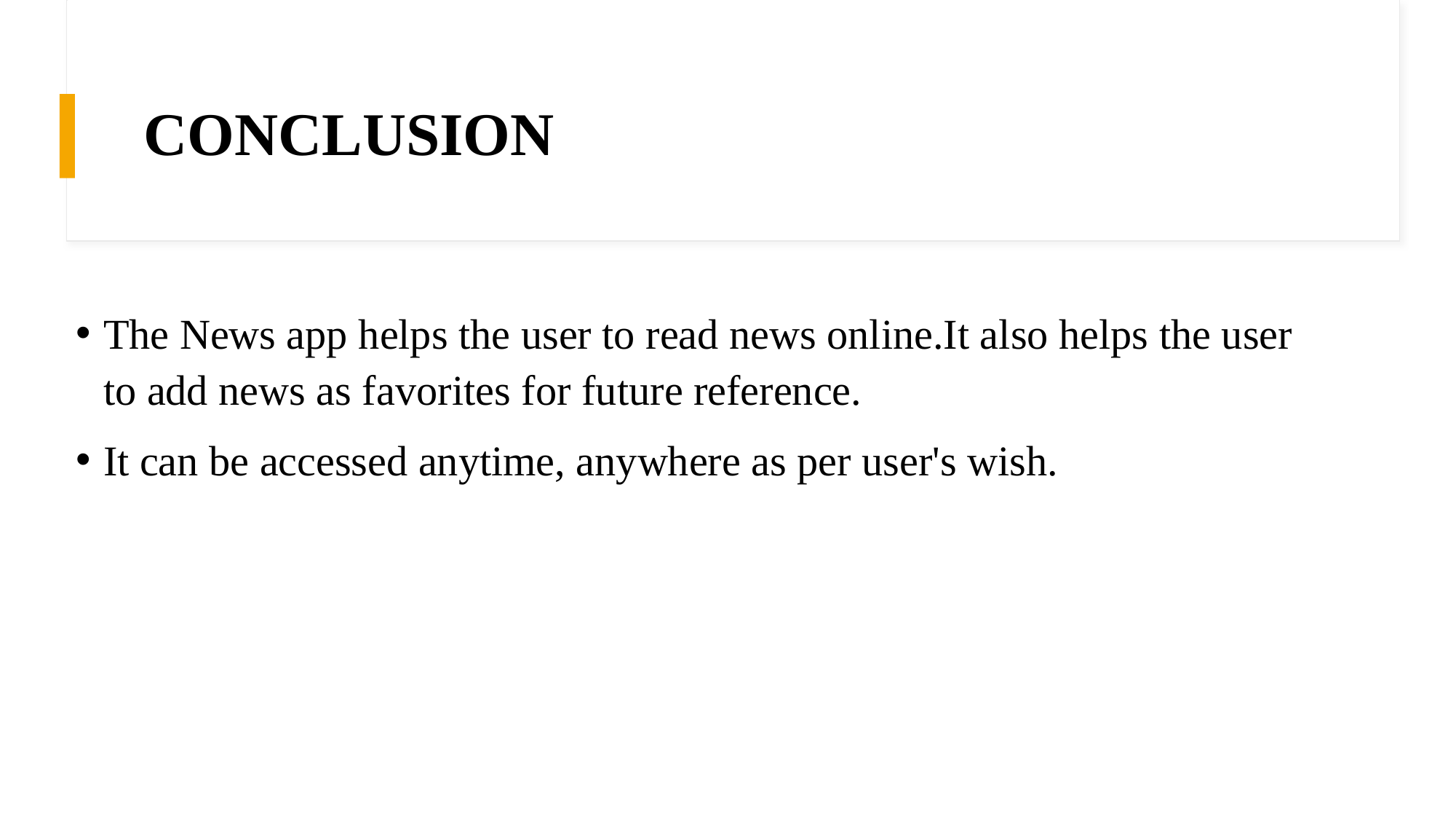

# CONCLUSION
The News app helps the user to read news online.It also helps the user to add news as favorites for future reference.
It can be accessed anytime, anywhere as per user's wish.